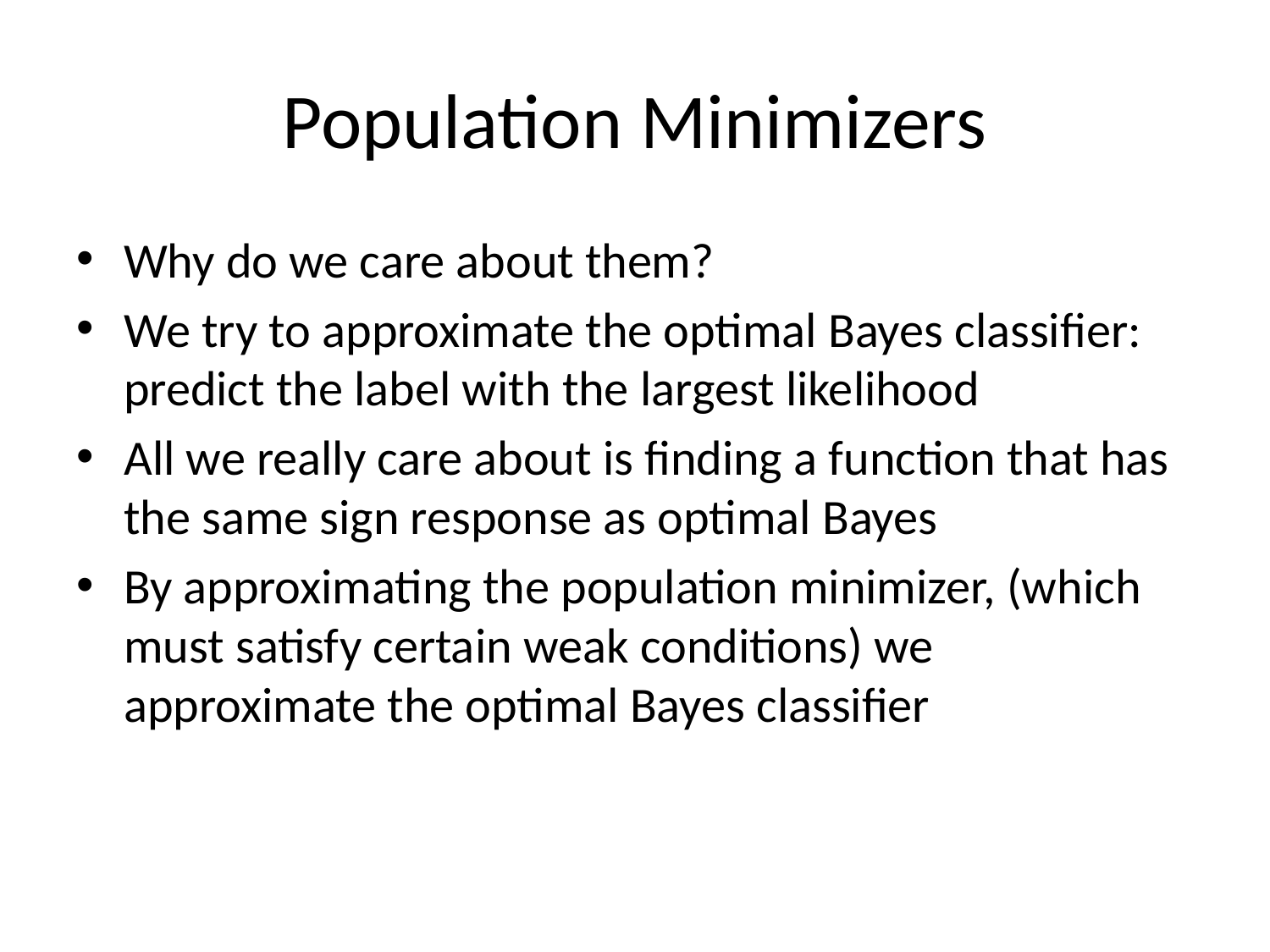

# Population Minimizers
Why do we care about them?
We try to approximate the optimal Bayes classifier: predict the label with the largest likelihood
All we really care about is finding a function that has the same sign response as optimal Bayes
By approximating the population minimizer, (which must satisfy certain weak conditions) we approximate the optimal Bayes classifier